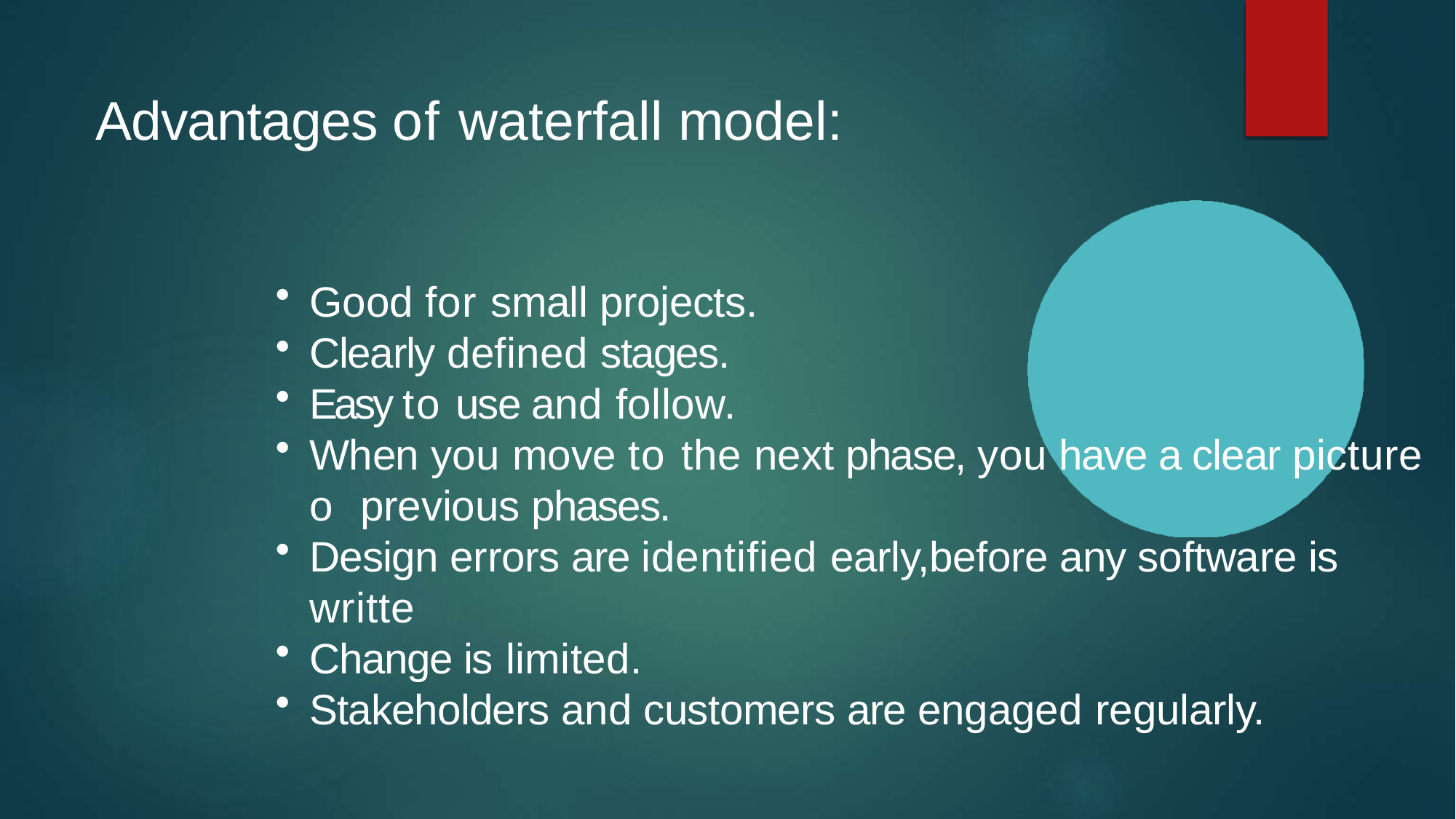

# Advantages of waterfall model:
Good for small projects.
Clearly defined stages.
Easy to use and follow.
When you move to the next phase, you have a clear picture o  previous phases.
Design errors are identified early,before any software is writte
Change is limited.
Stakeholders and customers are engaged regularly.